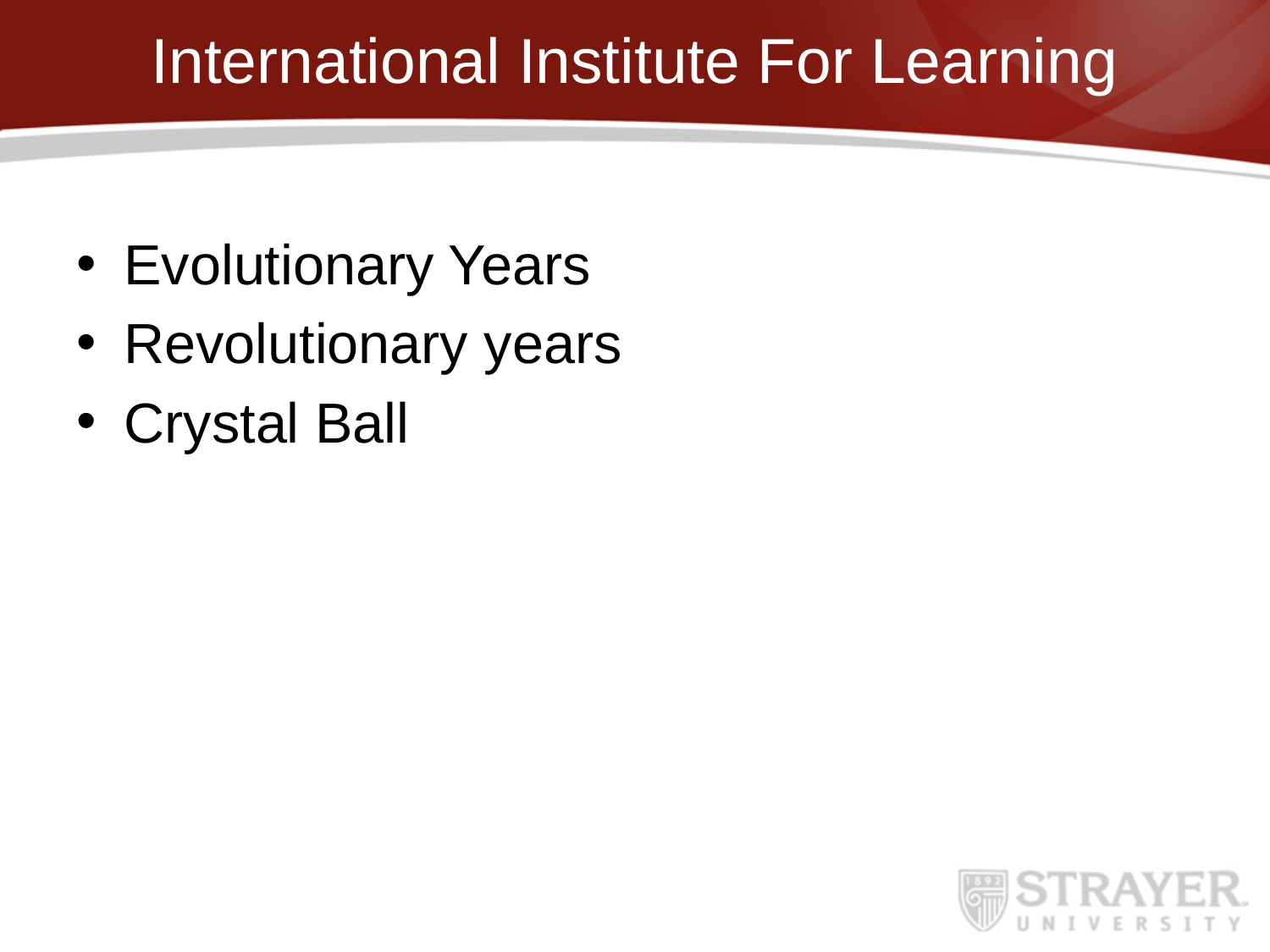

# International Institute For Learning
Evolutionary Years
Revolutionary years
Crystal Ball